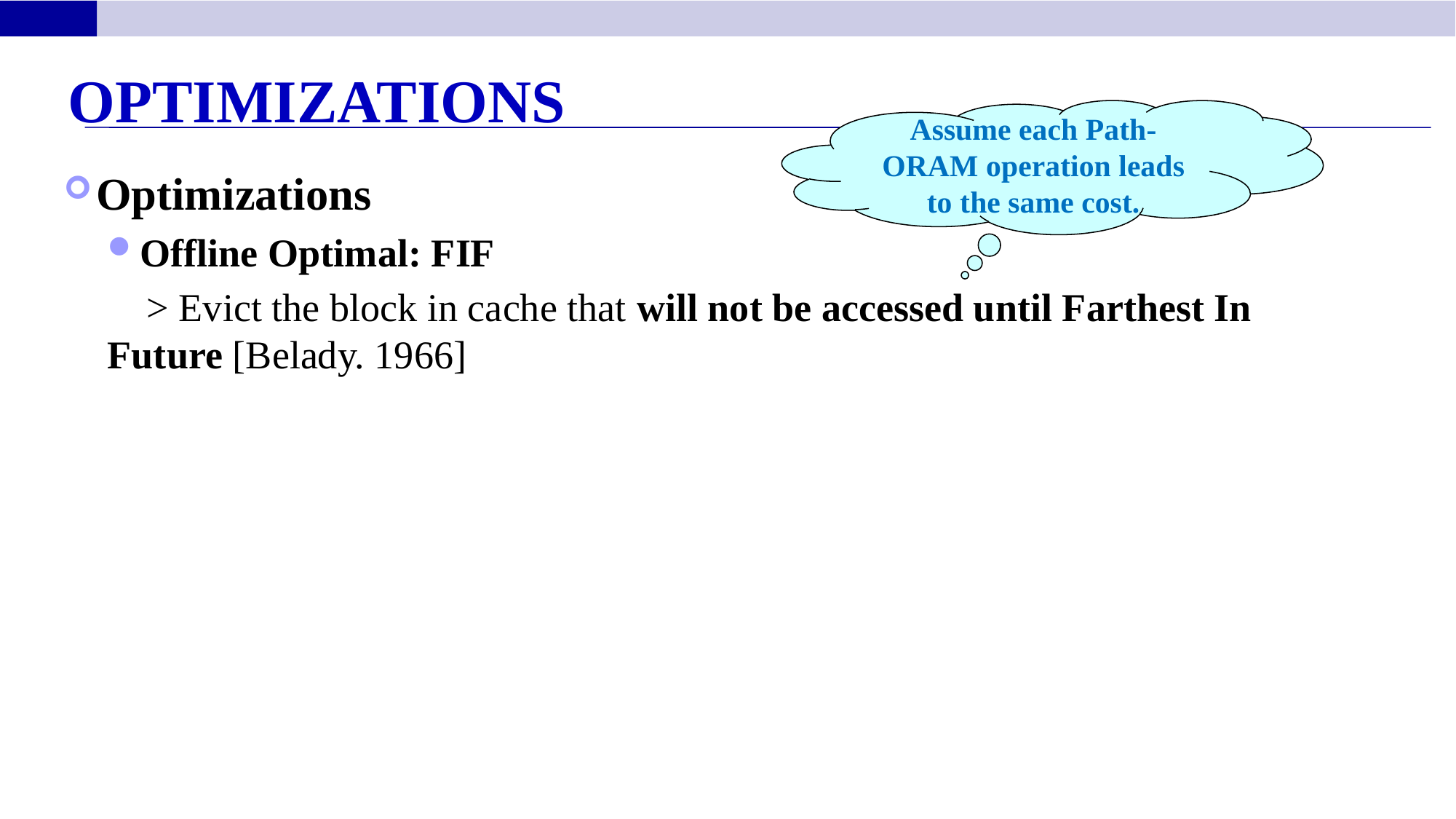

Optimizations
Assume each Path-ORAM operation leads to the same cost.
Optimizations
Offline Optimal: FIF
    > Evict the block in cache that will not be accessed until Farthest In Future [Belady. 1966]